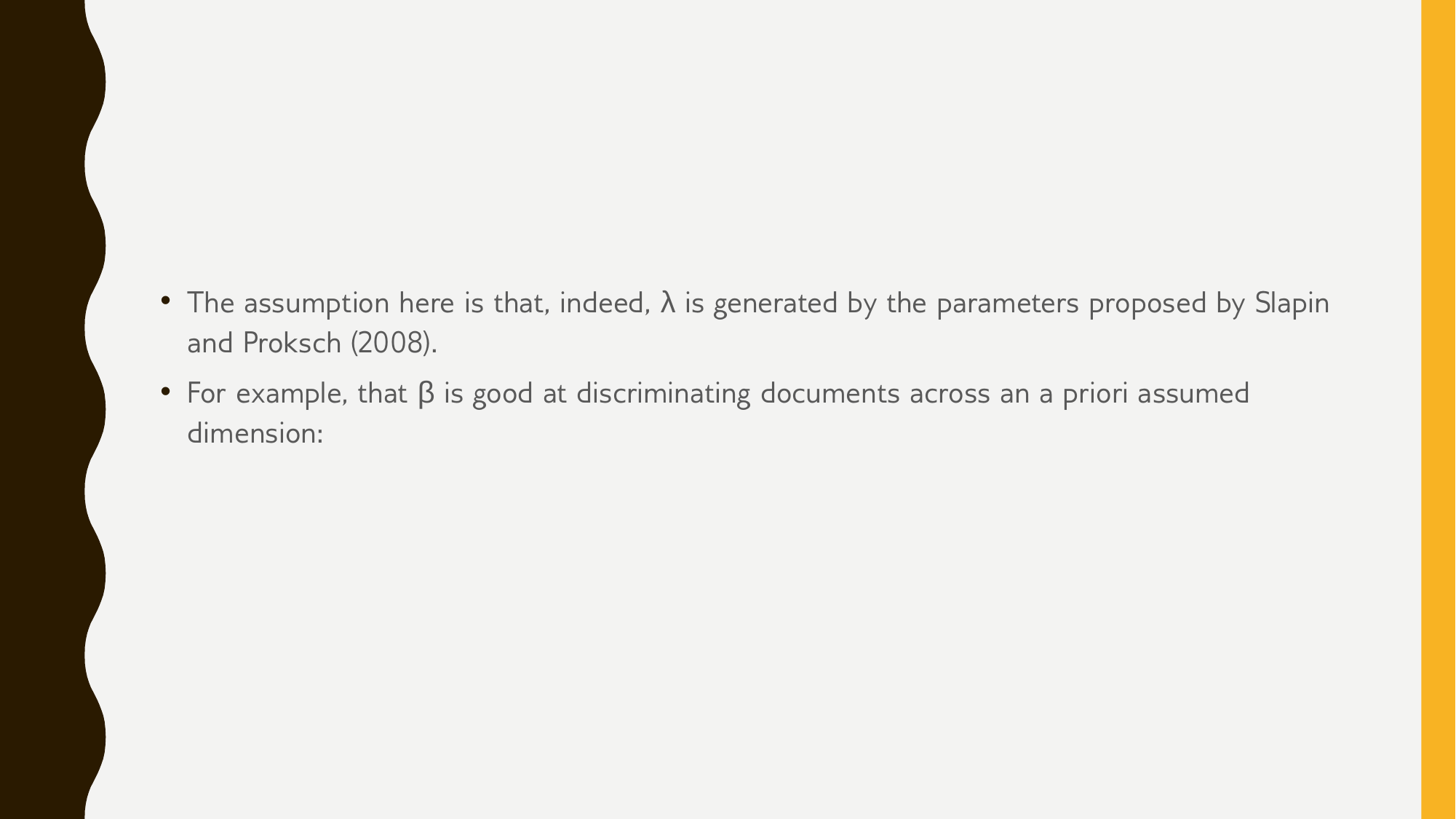

#
The assumption here is that, indeed, λ is generated by the parameters proposed by Slapin and Proksch (2008).
For example, that β is good at discriminating documents across an a priori assumed dimension: